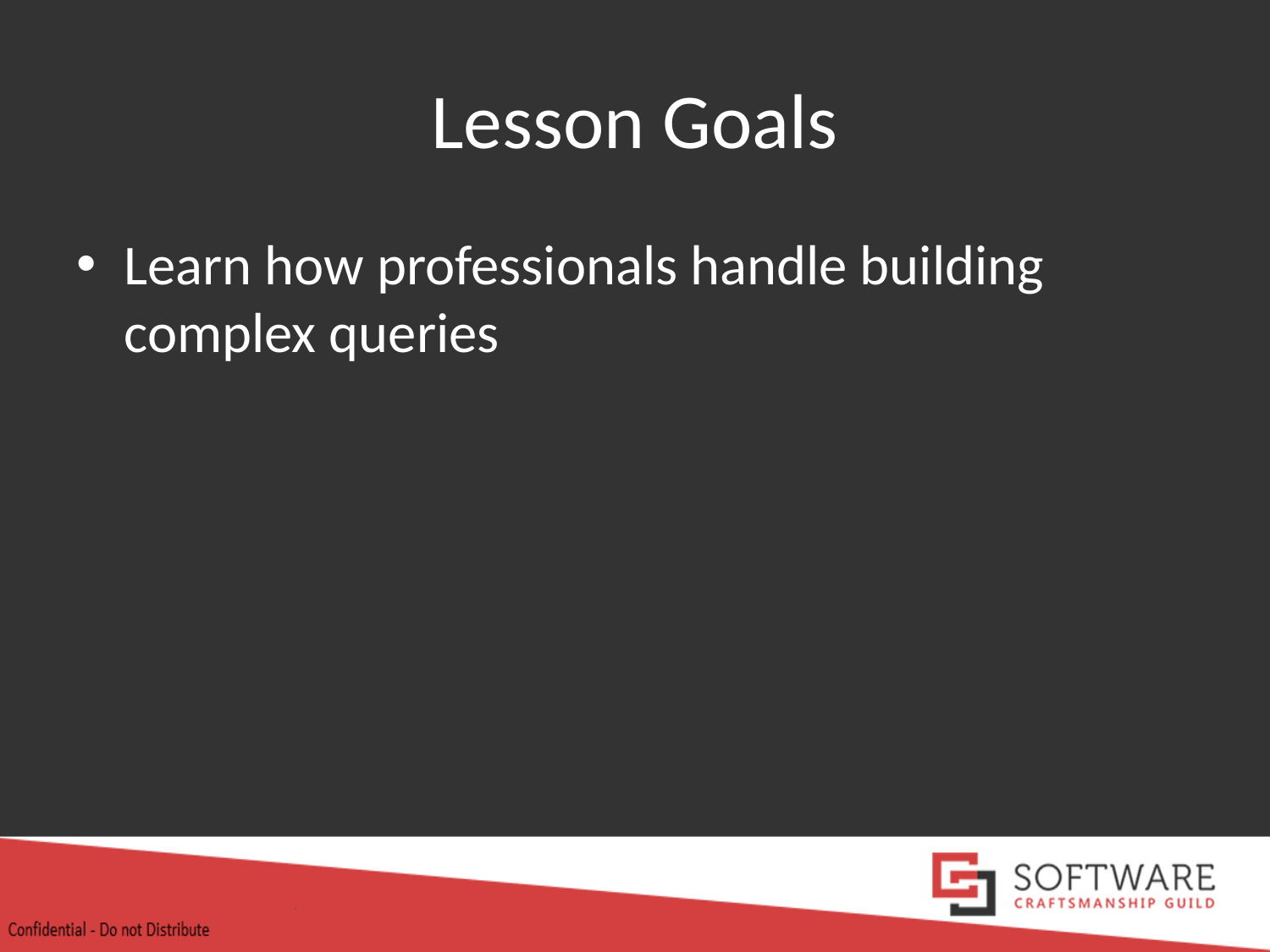

# Lesson Goals
Learn how professionals handle building complex queries